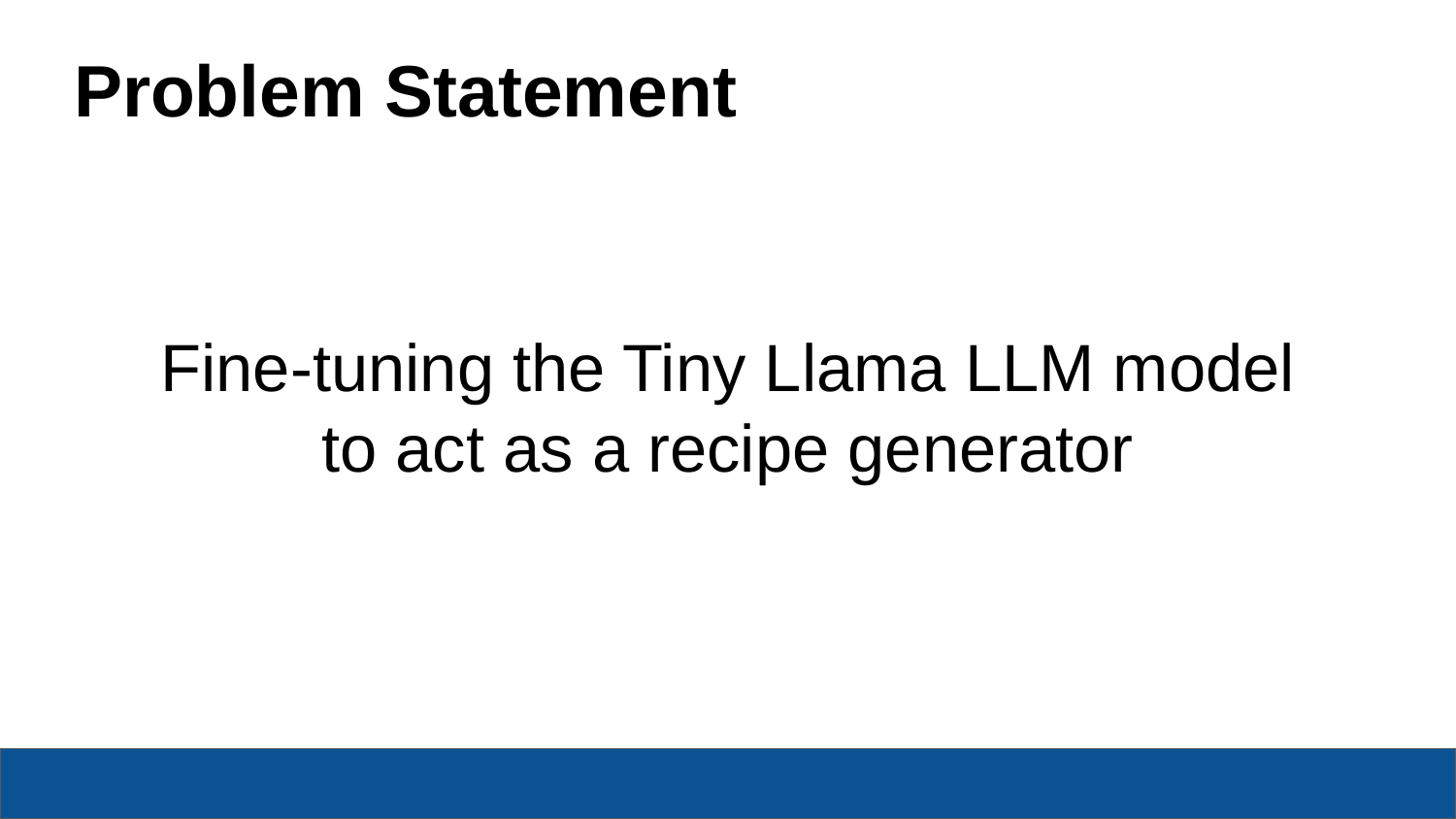

Problem Statement
Fine-tuning the Tiny Llama LLM model to act as a recipe generator